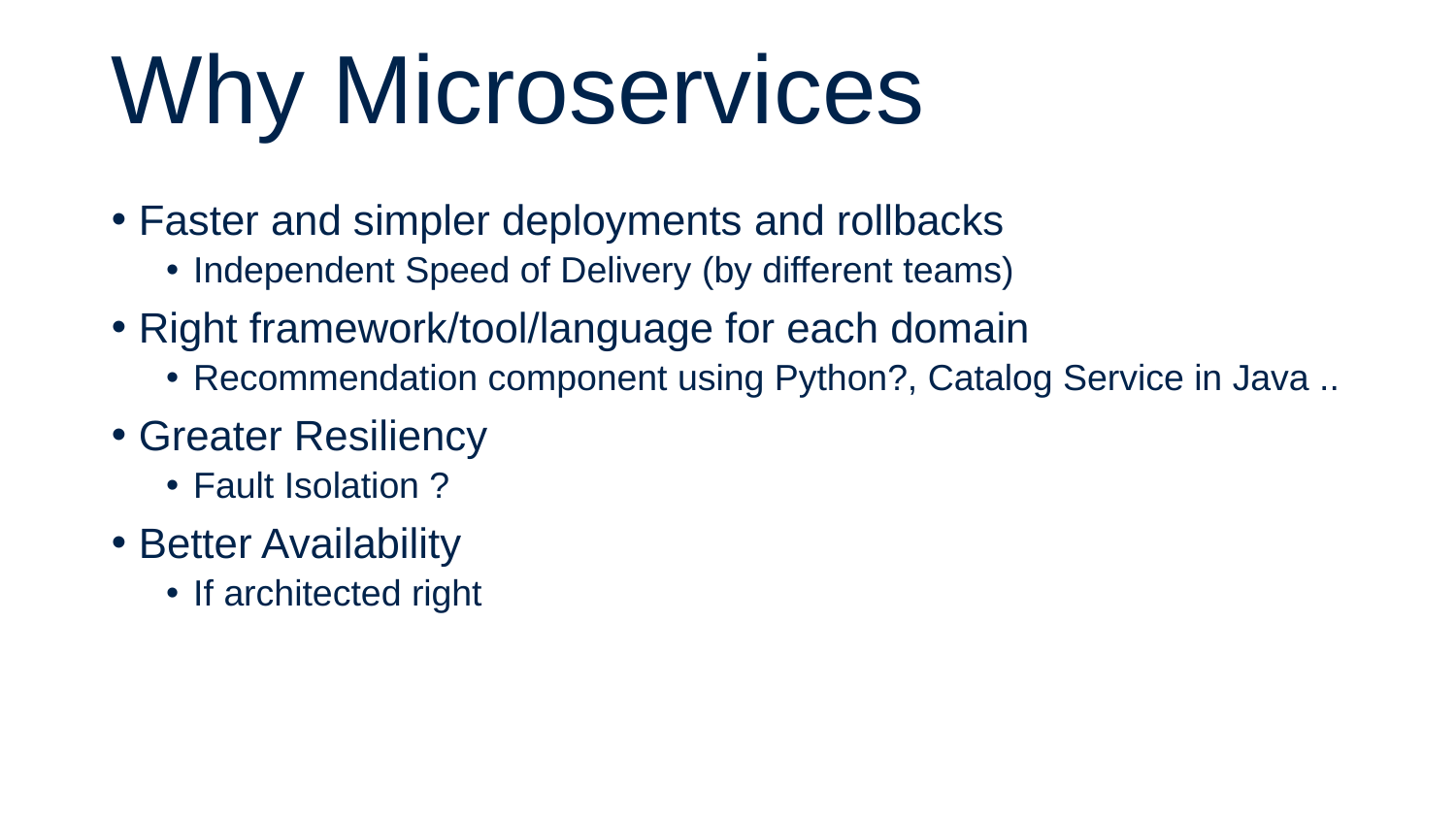

# Why Microservices
Faster and simpler deployments and rollbacks
Independent Speed of Delivery (by different teams)
Right framework/tool/language for each domain
Recommendation component using Python?, Catalog Service in Java ..
Greater Resiliency
Fault Isolation ?
Better Availability
If architected right